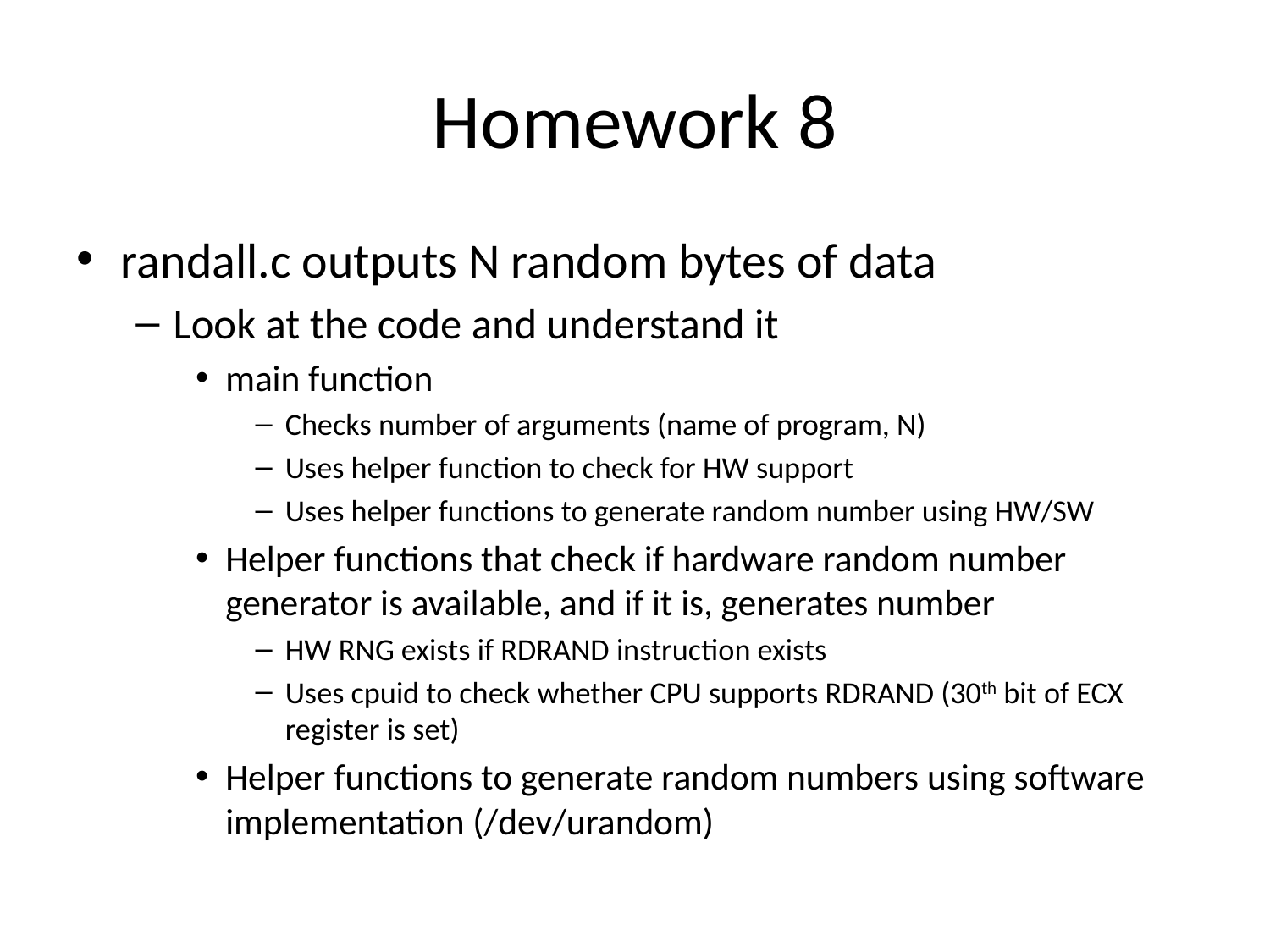

# Homework 8
randall.c outputs N random bytes of data
Look at the code and understand it
main function
Checks number of arguments (name of program, N)
Uses helper function to check for HW support
Uses helper functions to generate random number using HW/SW
Helper functions that check if hardware random number generator is available, and if it is, generates number
HW RNG exists if RDRAND instruction exists
Uses cpuid to check whether CPU supports RDRAND (30th bit of ECX register is set)
Helper functions to generate random numbers using software implementation (/dev/urandom)